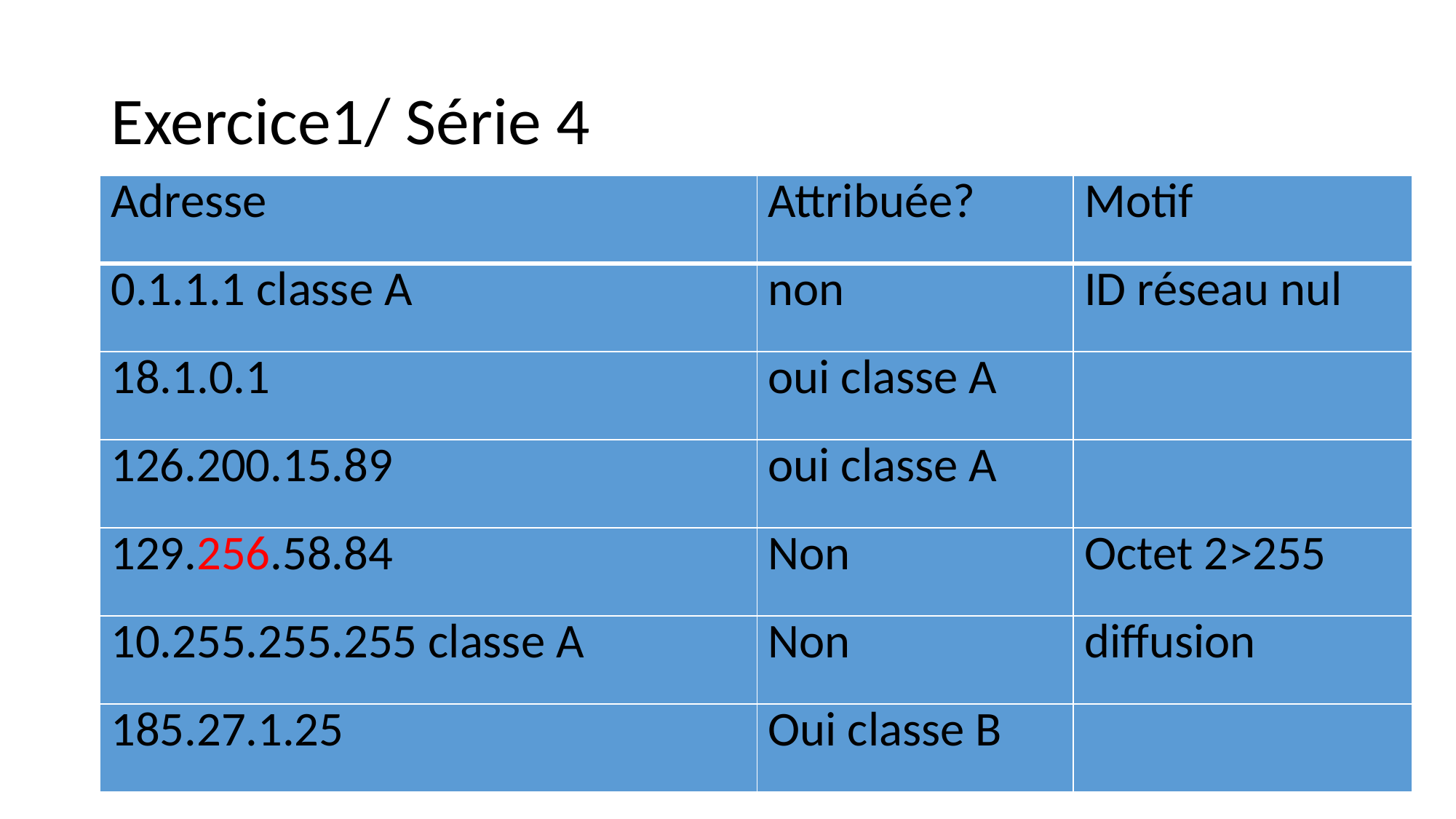

# Exercice1/ Série 4
| Adresse | Attribuée? | Motif |
| --- | --- | --- |
| 0.1.1.1 classe A | non | ID réseau nul |
| 18.1.0.1 | oui classe A |  |
| 126.200.15.89 | oui classe A |  |
| 129.256.58.84 | Non | Octet 2>255 |
| 10.255.255.255 classe A | Non | diffusion |
| 185.27.1.25 | Oui classe B |  |